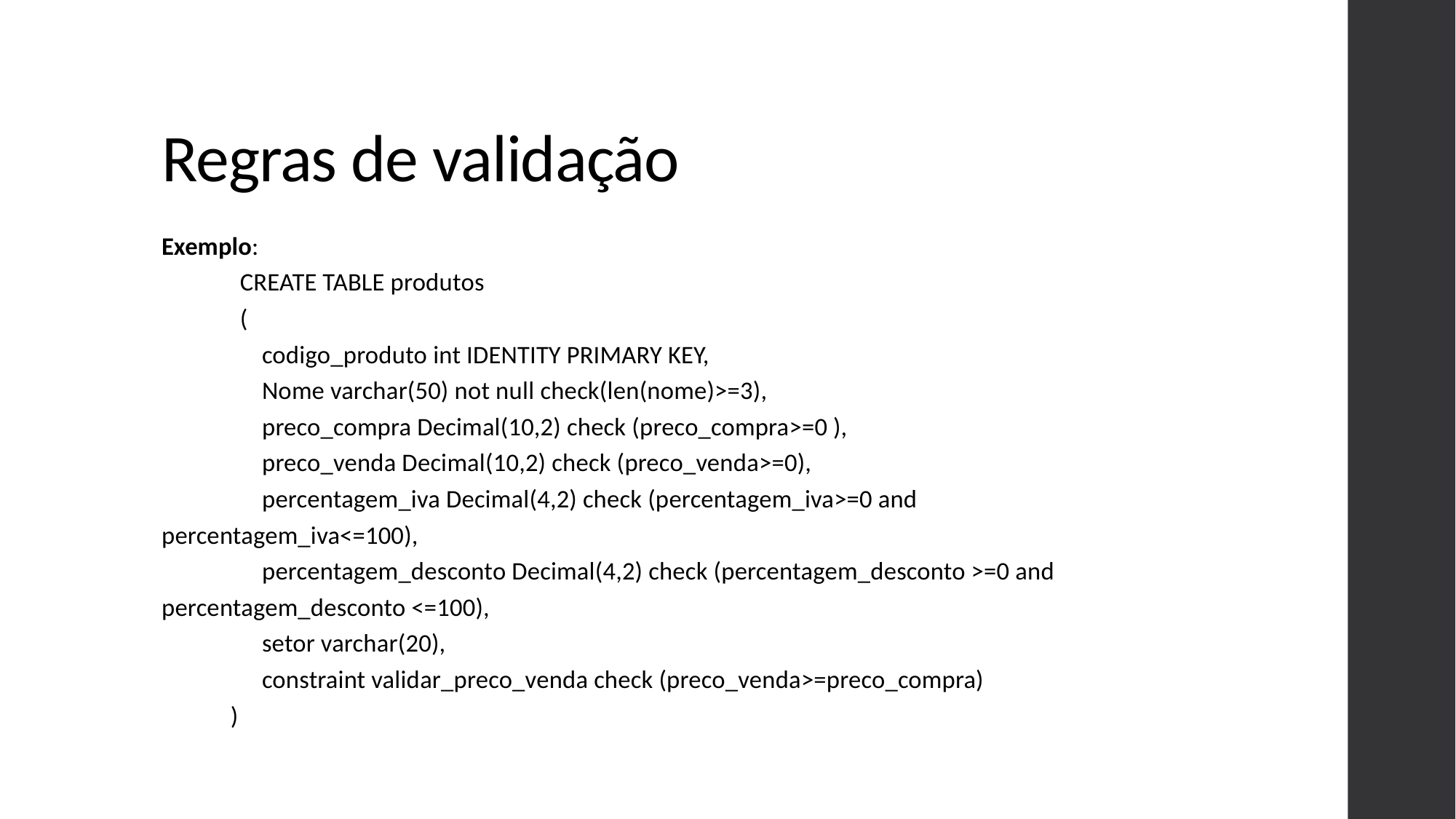

# Regras de validação
Exemplo:
CREATE TABLE produtos
(
	codigo_produto int IDENTITY PRIMARY KEY,
	Nome varchar(50) not null check(len(nome)>=3),
	preco_compra Decimal(10,2) check (preco_compra>=0 ),
	preco_venda Decimal(10,2) check (preco_venda>=0),
	percentagem_iva Decimal(4,2) check (percentagem_iva>=0 and 				percentagem_iva<=100),
	percentagem_desconto Decimal(4,2) check (percentagem_desconto >=0 and 		percentagem_desconto <=100),
	setor varchar(20),
	constraint validar_preco_venda check (preco_venda>=preco_compra)
)